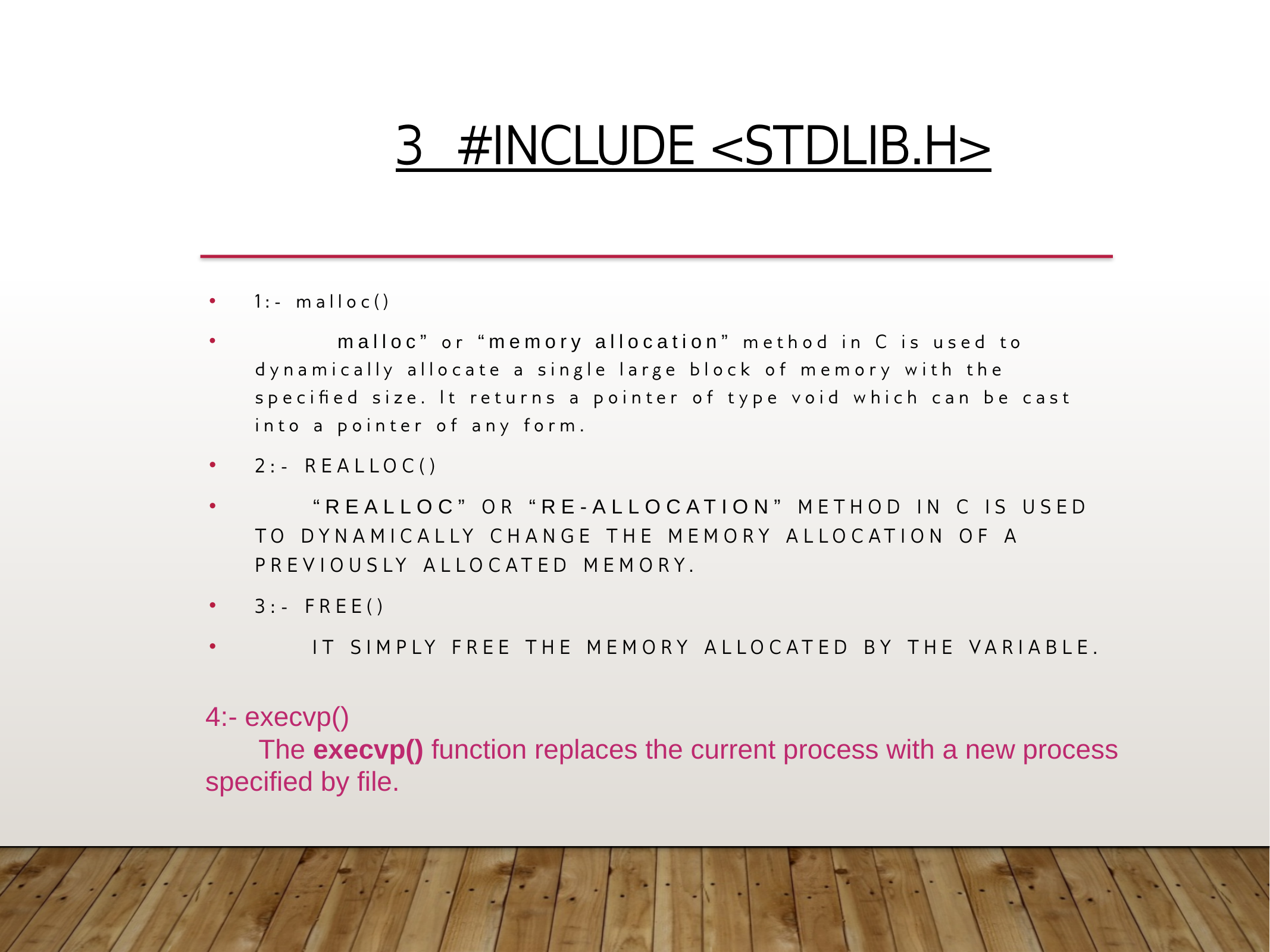

3  #include <stdlib.h>
1:- malloc()
        malloc” or “memory allocation” method in C is used to dynamically allocate a single large block of memory with the specified size. It returns a pointer of type void which can be cast into a pointer of any form.
2:- realloc()
     “realloc” or “re-allocation” method in C is used to dynamically change the memory allocation of a previously allocated memory.
3:- free()
     It simply free the memory allocated by the variable.

4:- execvp()
       The execvp() function replaces the current process with a new process specified by file.